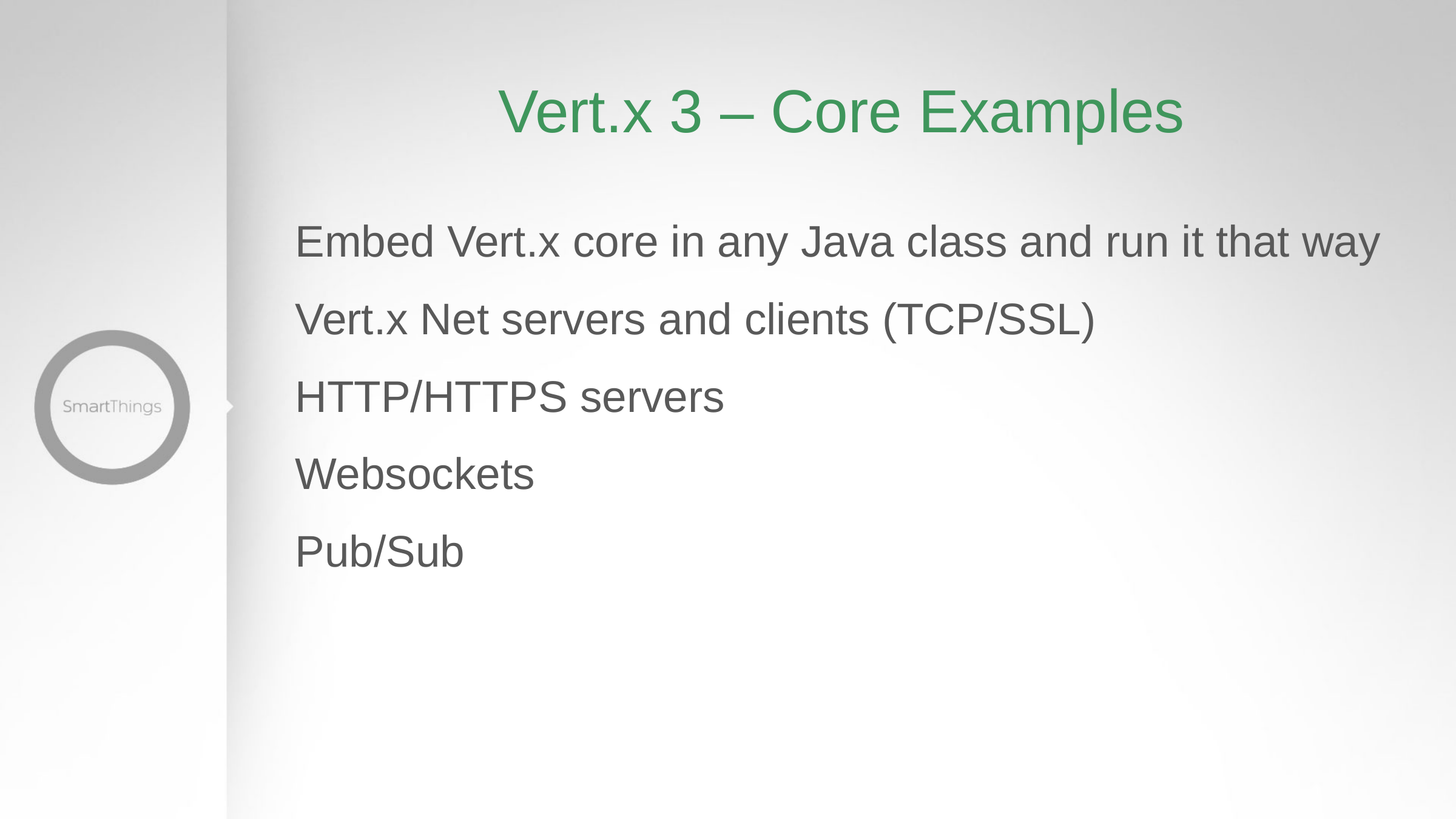

# Vert.x 3 – Core Examples
Embed Vert.x core in any Java class and run it that way
Vert.x Net servers and clients (TCP/SSL)
HTTP/HTTPS servers
Websockets
Pub/Sub